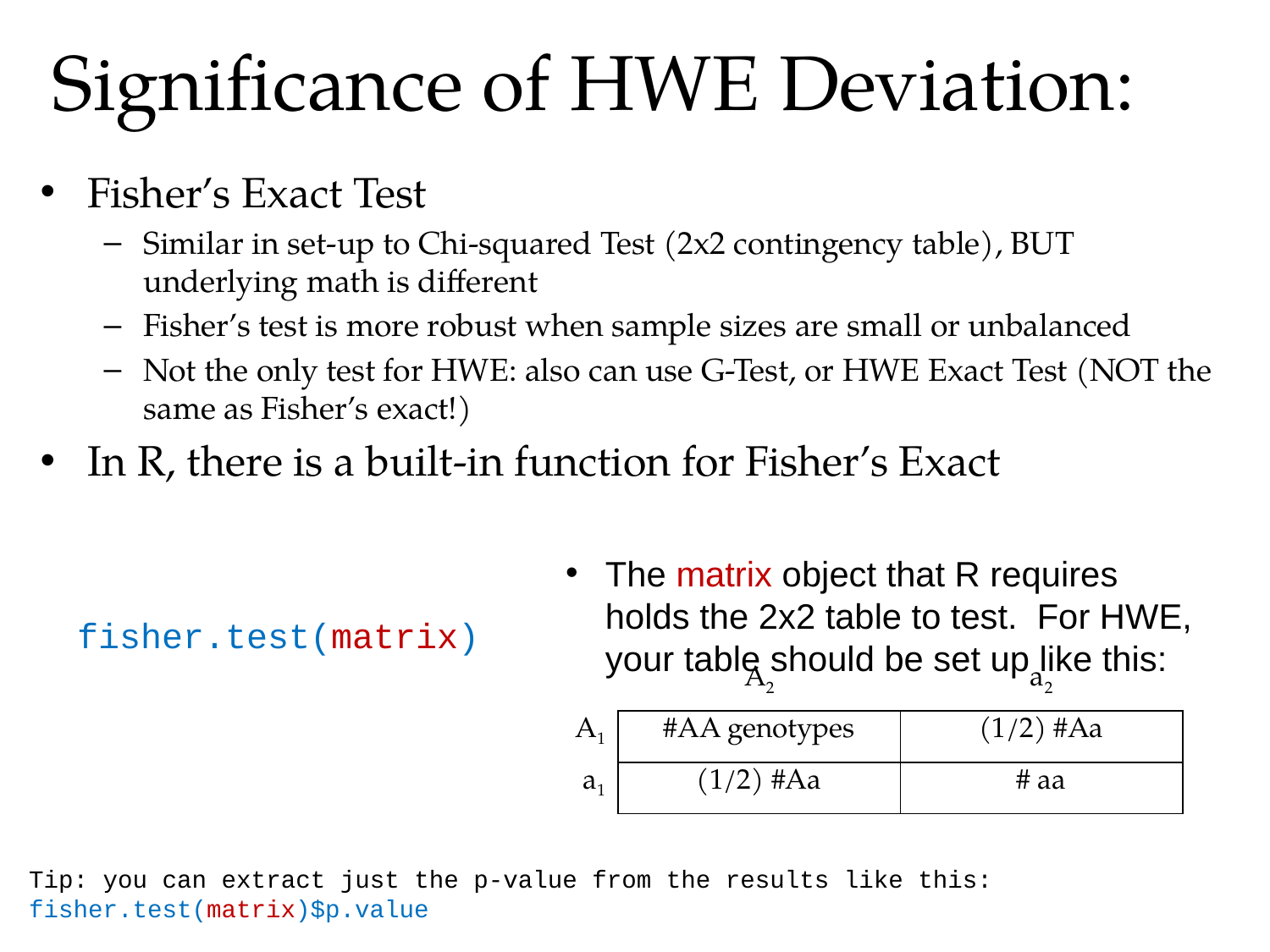

# Significance of HWE Deviation:
Fisher’s Exact Test
Similar in set-up to Chi-squared Test (2x2 contingency table), BUT underlying math is different
Fisher’s test is more robust when sample sizes are small or unbalanced
Not the only test for HWE: also can use G-Test, or HWE Exact Test (NOT the same as Fisher’s exact!)
In R, there is a built-in function for Fisher’s Exact
The matrix object that R requires holds the 2x2 table to test.  For HWE, your table should be set up like this:
fisher.test(matrix)
|  | A2 | a2 |
| --- | --- | --- |
| A1 | #AA genotypes | (1/2) #Aa |
| a1 | (1/2) #Aa | # aa |
Tip: you can extract just the p-value from the results like this: fisher.test(matrix)$p.value